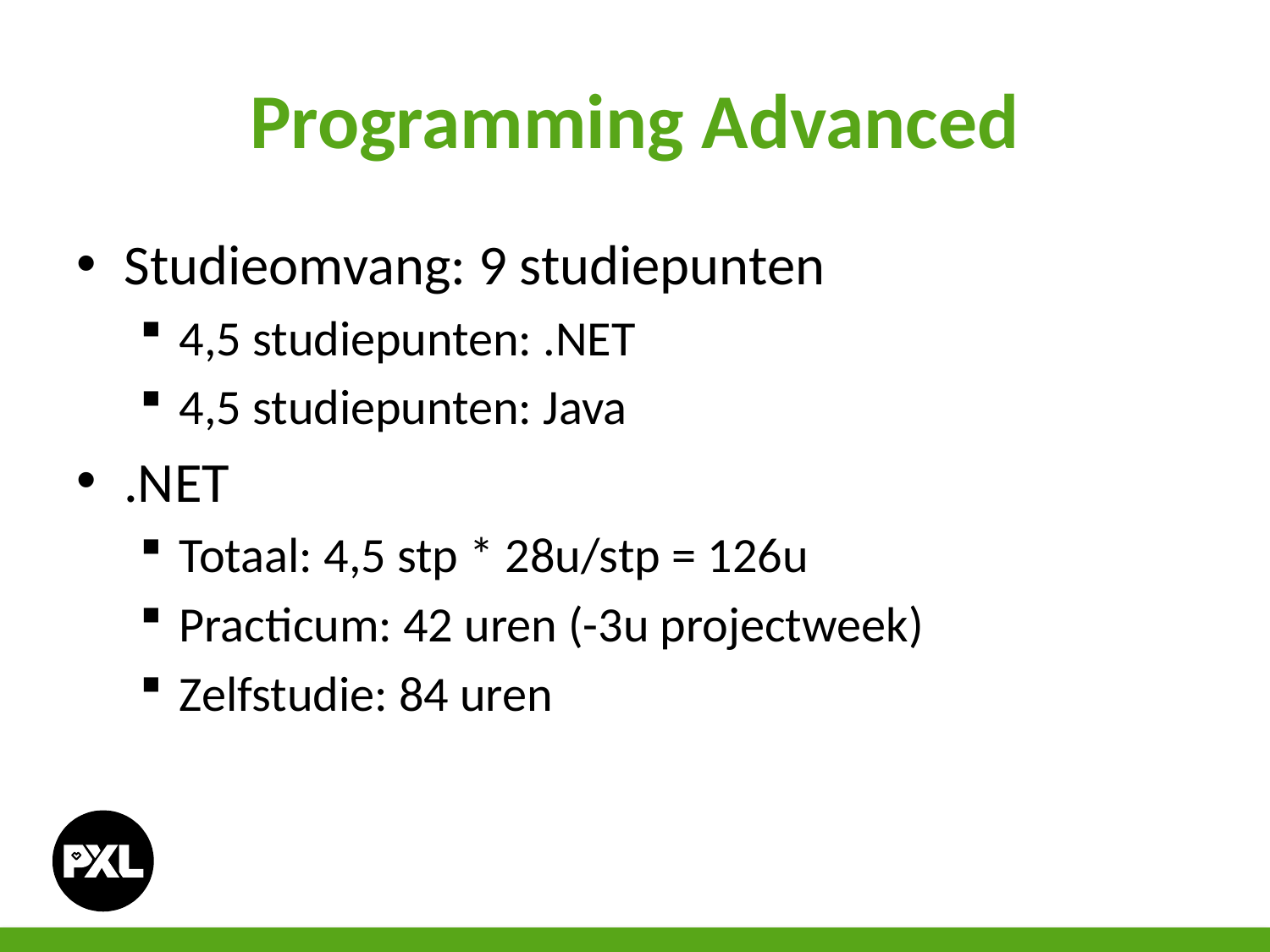

# Programming Advanced
Studieomvang: 9 studiepunten
4,5 studiepunten: .NET
4,5 studiepunten: Java
.NET
Totaal: 4,5 stp * 28u/stp = 126u
Practicum: 42 uren (-3u projectweek)
Zelfstudie: 84 uren